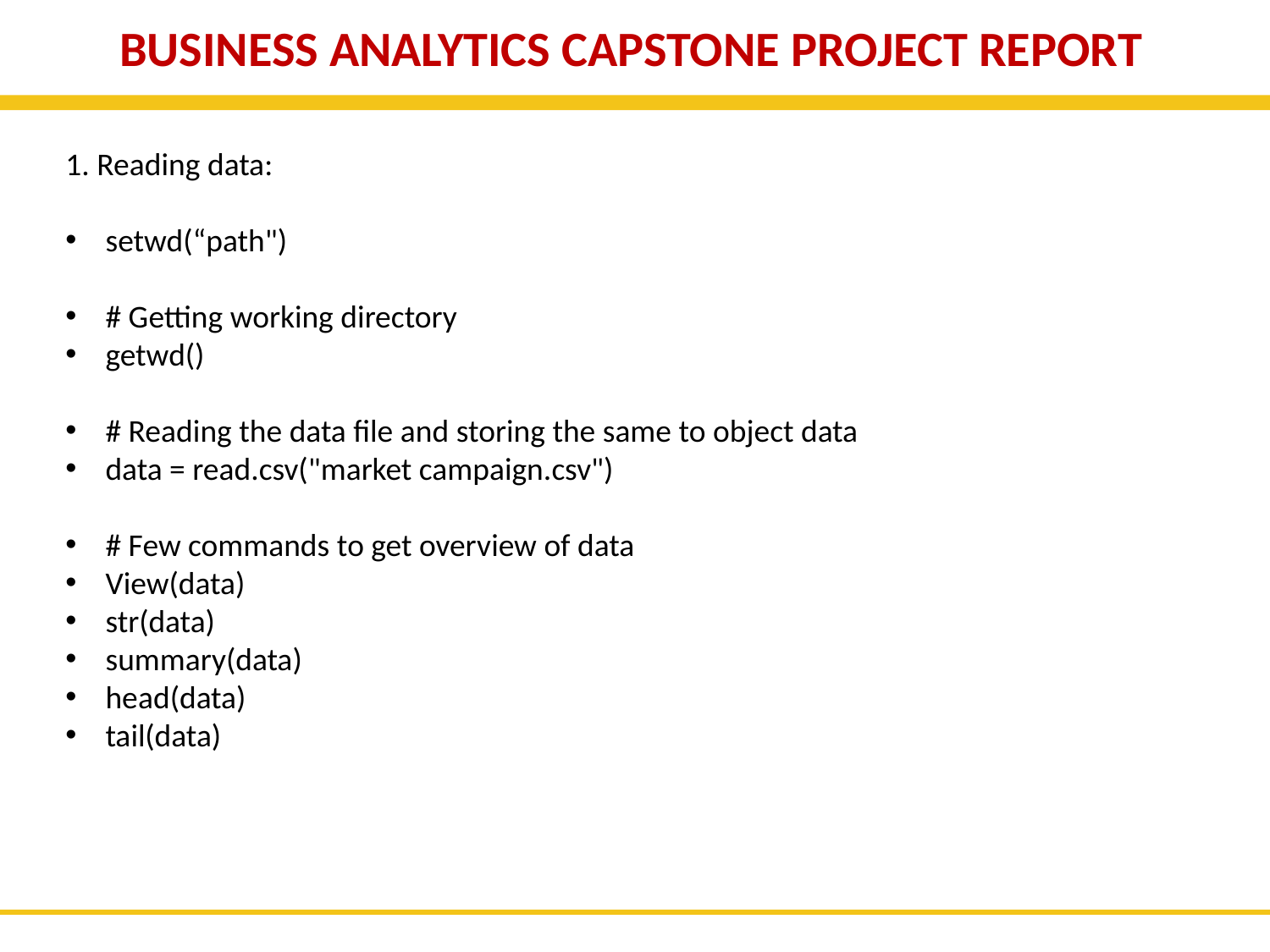

BUSINESS ANALYTICS CAPSTONE PROJECT REPORT

1. Reading data:

setwd(“path")

# Getting working directory
getwd()

# Reading the data file and storing the same to object data
data = read.csv("market campaign.csv")

# Few commands to get overview of data
View(data)
str(data)
summary(data)
head(data)
tail(data)